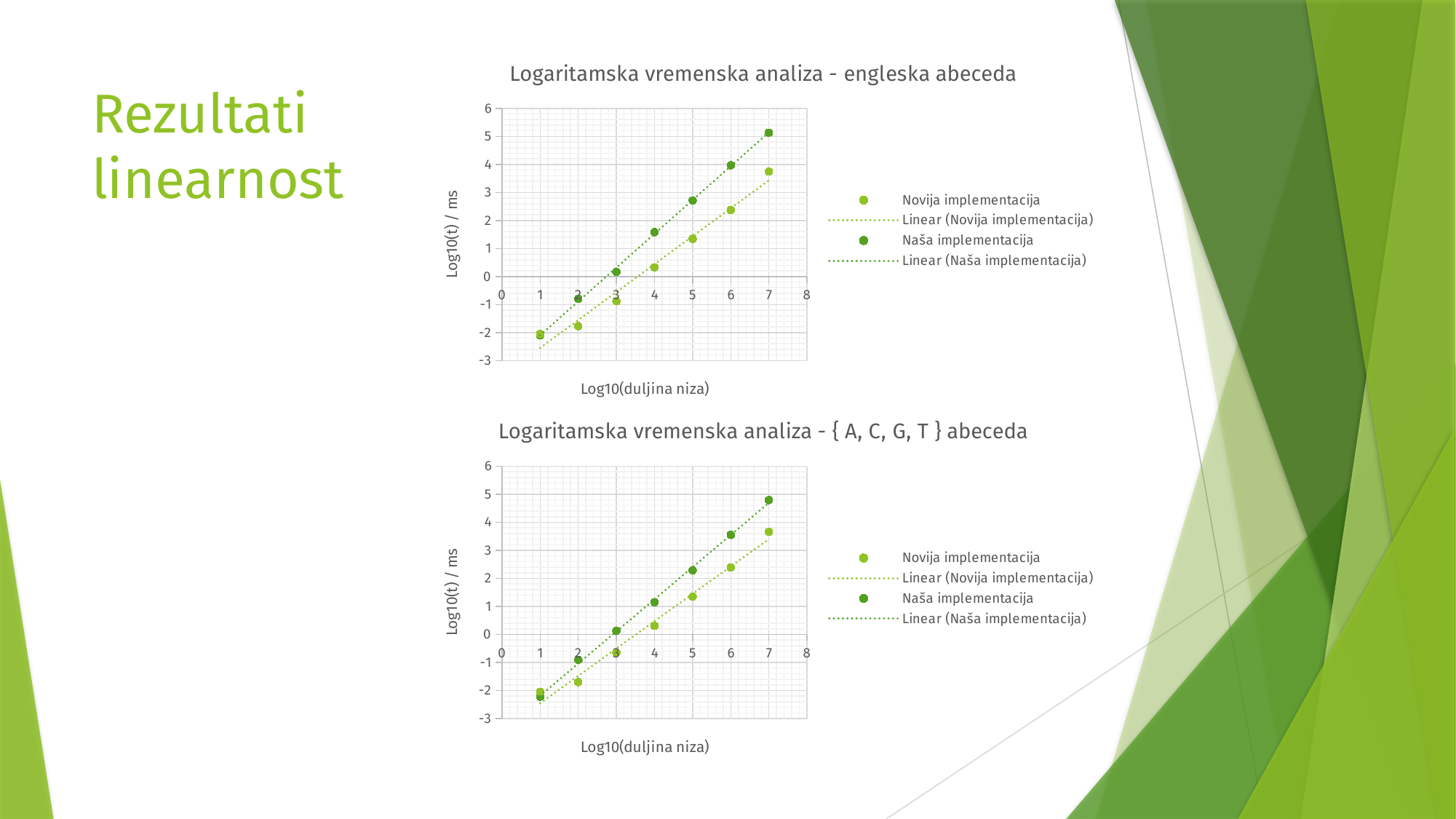

### Chart: Logaritamska vremenska analiza - engleska abeceda

| Category |  |  |
|---|---|---|
# Rezultati
linearnost

### Chart: Logaritamska vremenska analiza - { A, C, G, T } abeceda

| Category |  |  |
|---|---|---|